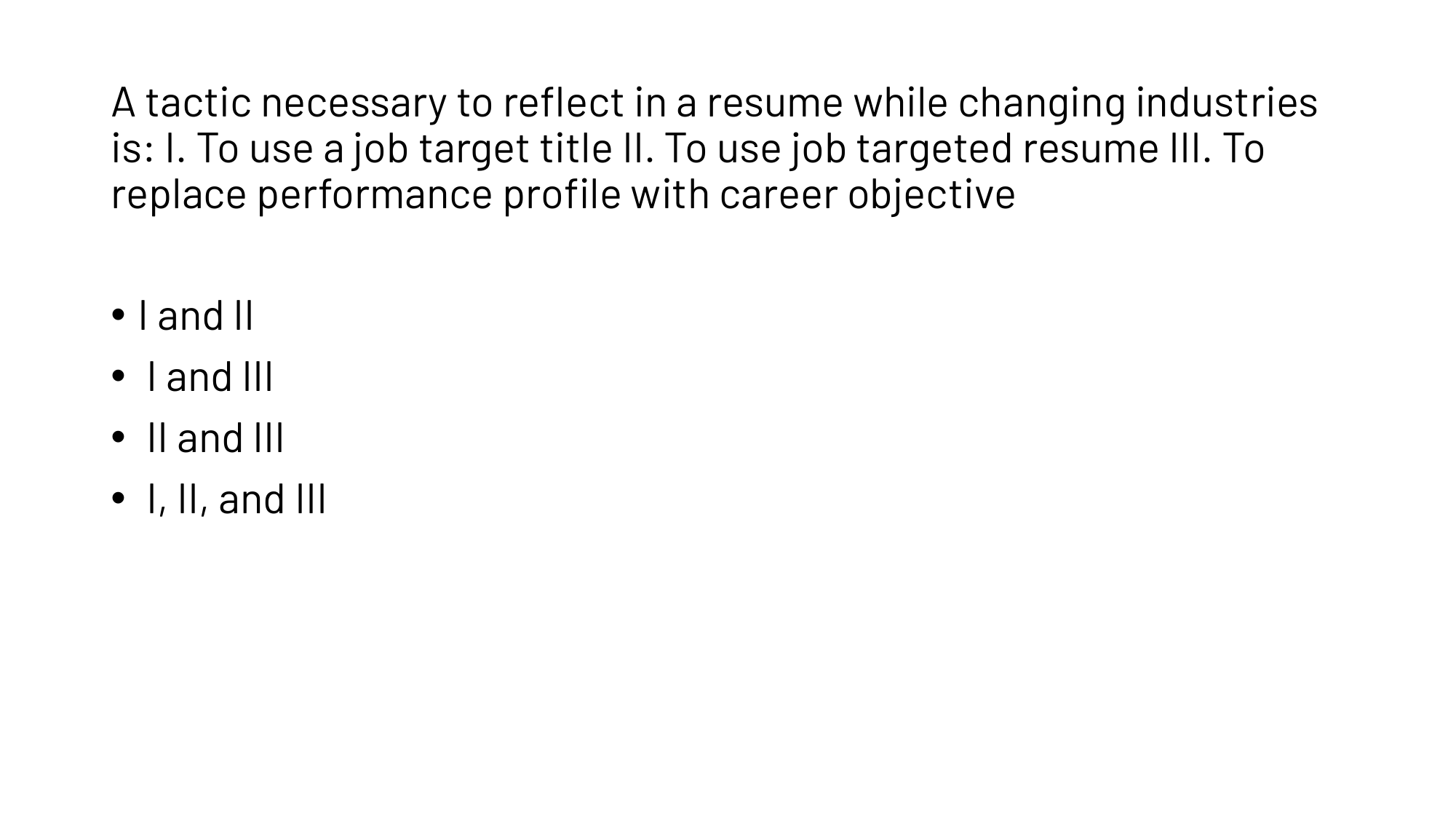

A tactic necessary to reflect in a resume while changing industries is: I. To use a job target title II. To use job targeted resume III. To replace performance profile with career objective

I and II
 I and III
 II and III
 I, II, and III